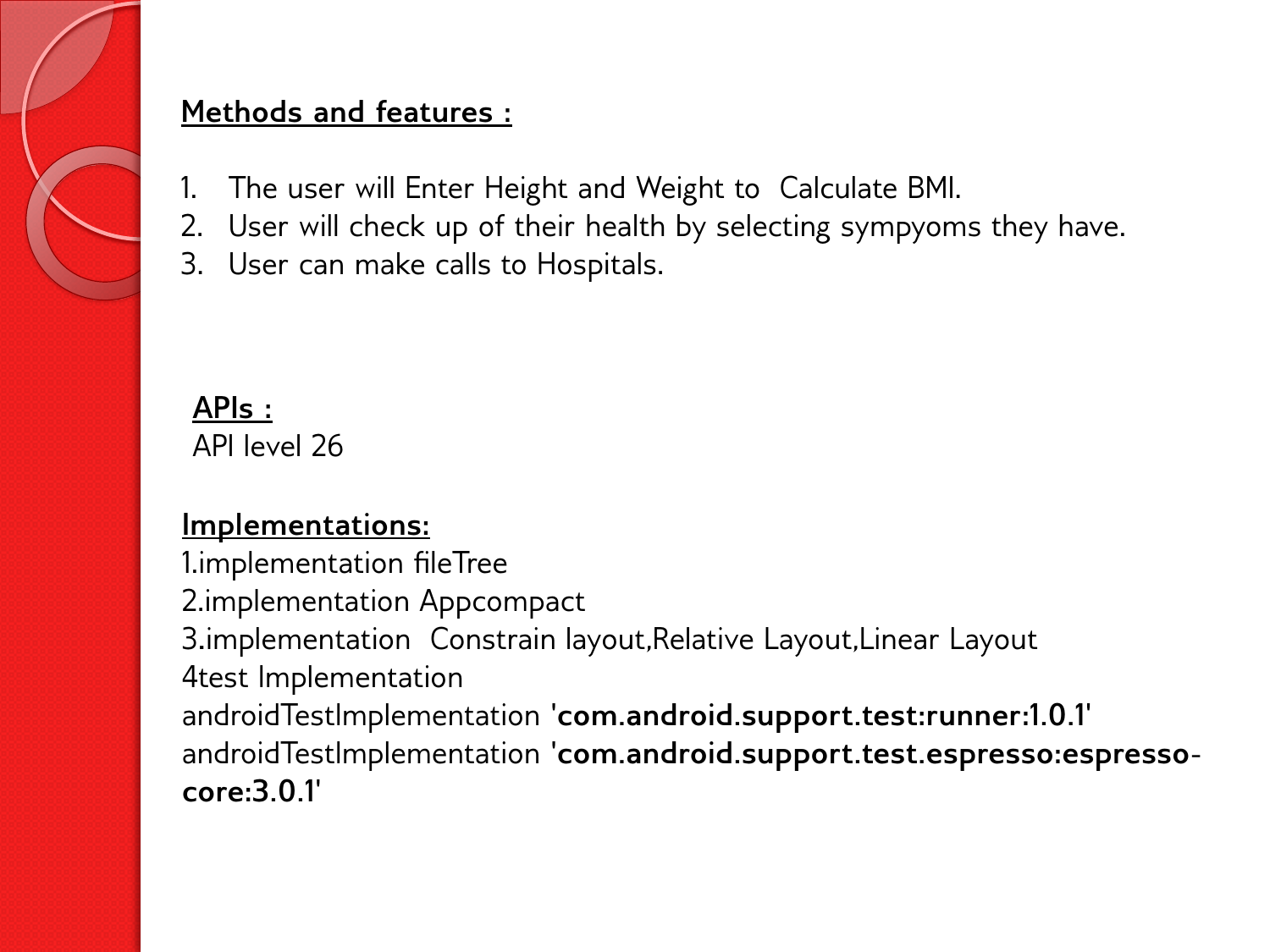

Methods and features :

The user will Enter Height and Weight to  Calculate BMI.
User will check up of their health by selecting sympyoms they have.
User can make calls to Hospitals.

APIs :
API level 26
Implementations:
1.implementation fileTree
2.implementation Appcompact
3.implementation  Constrain layout,Relative Layout,Linear Layout
4test Implementation
androidTestImplementation 'com.android.support.test:runner:1.0.1'
androidTestImplementation 'com.android.support.test.espresso:espresso-core:3.0.1'